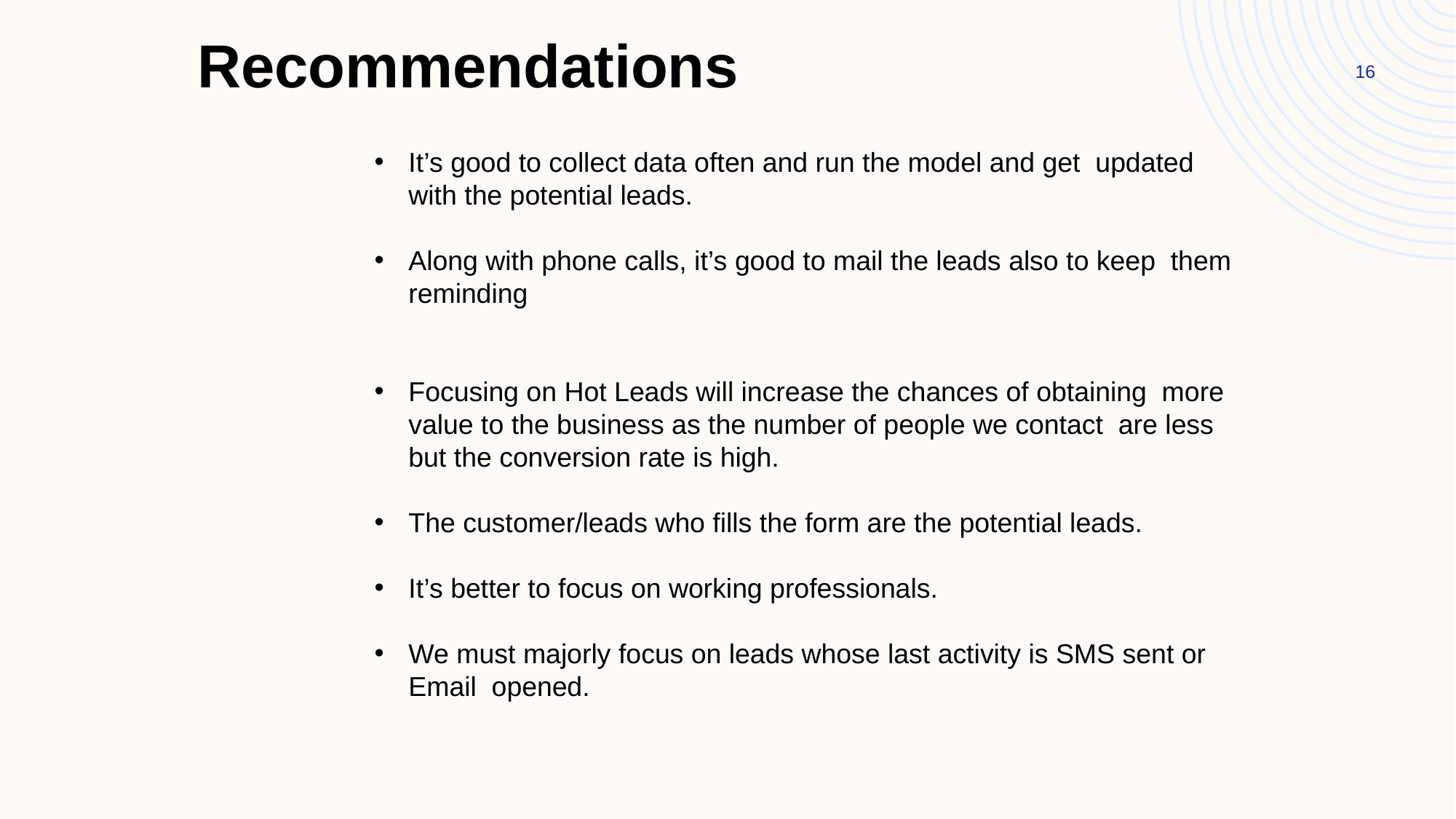

Recommendations
16
It’s good to collect data often and run the model and get  updated with the potential leads.

Along with phone calls, it’s good to mail the leads also to keep  them reminding

Focusing on Hot Leads will increase the chances of obtaining  more value to the business as the number of people we contact  are less but the conversion rate is high.

The customer/leads who fills the form are the potential leads.

It’s better to focus on working professionals.

We must majorly focus on leads whose last activity is SMS sent or Email  opened.